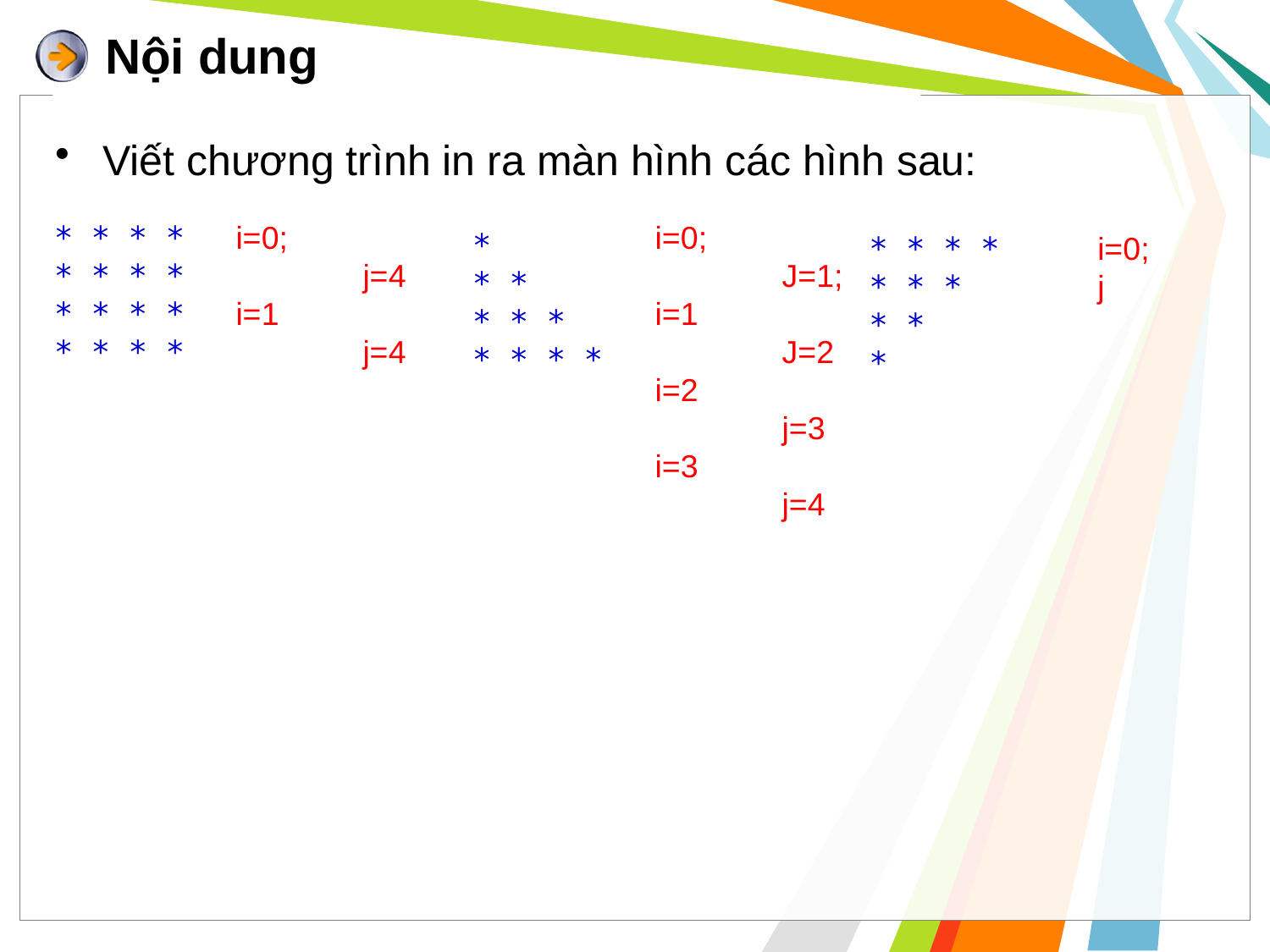

# Nội dung
Viết chương trình in ra màn hình các hình sau:

*  *  *  *
*  *  *  *
*  *  *  *
*  *  *  *
i=0;
	j=4
i=1
	j=4
i=0;
	J=1;
i=1
	J=2
i=2
	j=3
i=3
	j=4
*
*  *
*  *  *
*  *  *  *
*  *  *  *
*  *  *
*  *
*
i=0;
j